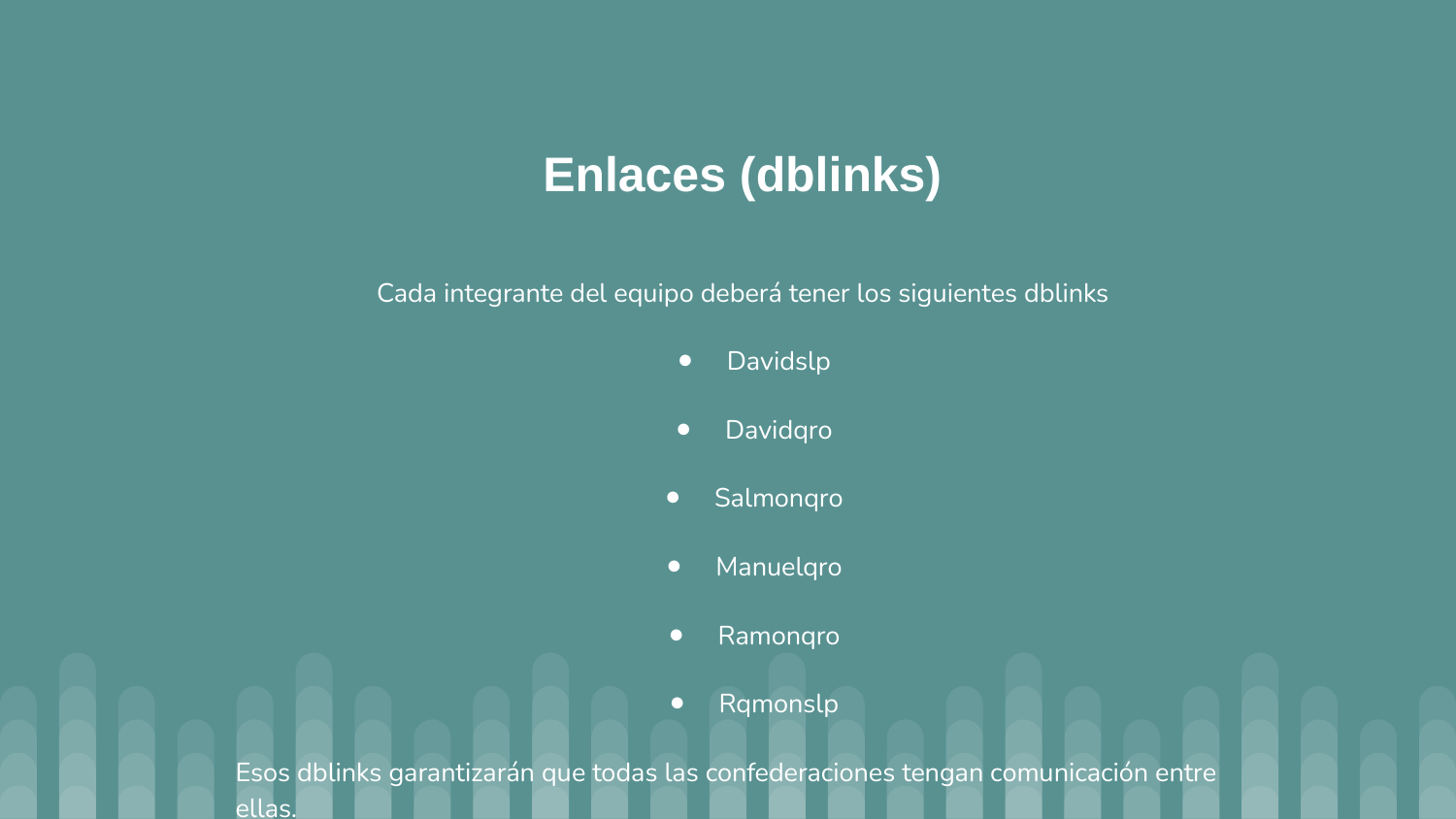

# Enlaces (dblinks)
Cada integrante del equipo deberá tener los siguientes dblinks
Davidslp
Davidqro
Salmonqro
Manuelqro
Ramonqro
Rqmonslp
Esos dblinks garantizarán que todas las confederaciones tengan comunicación entre ellas.